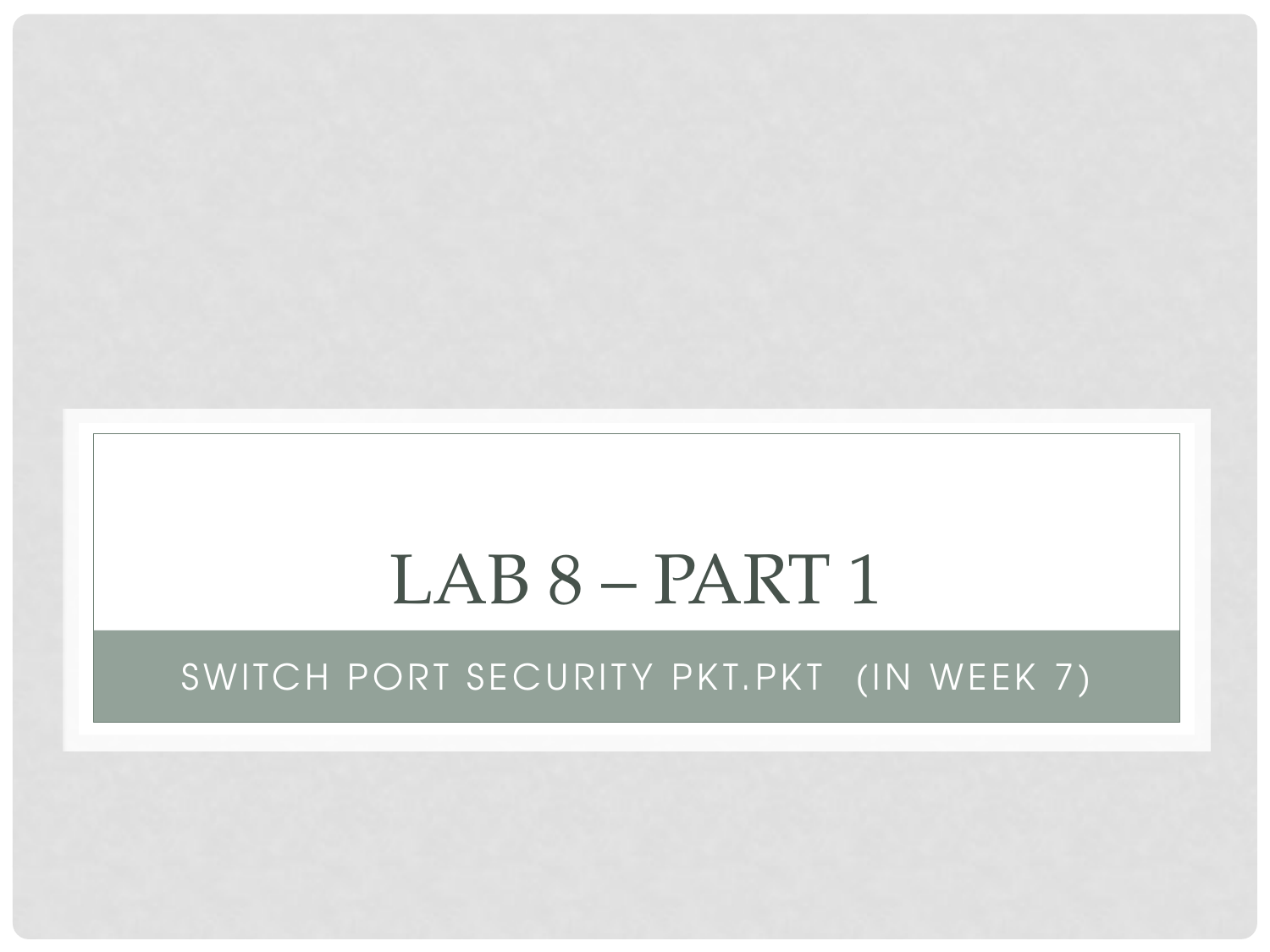

# Lab 8 – Part 1
Switch Port Security PKT.pkt  (in Week 7)